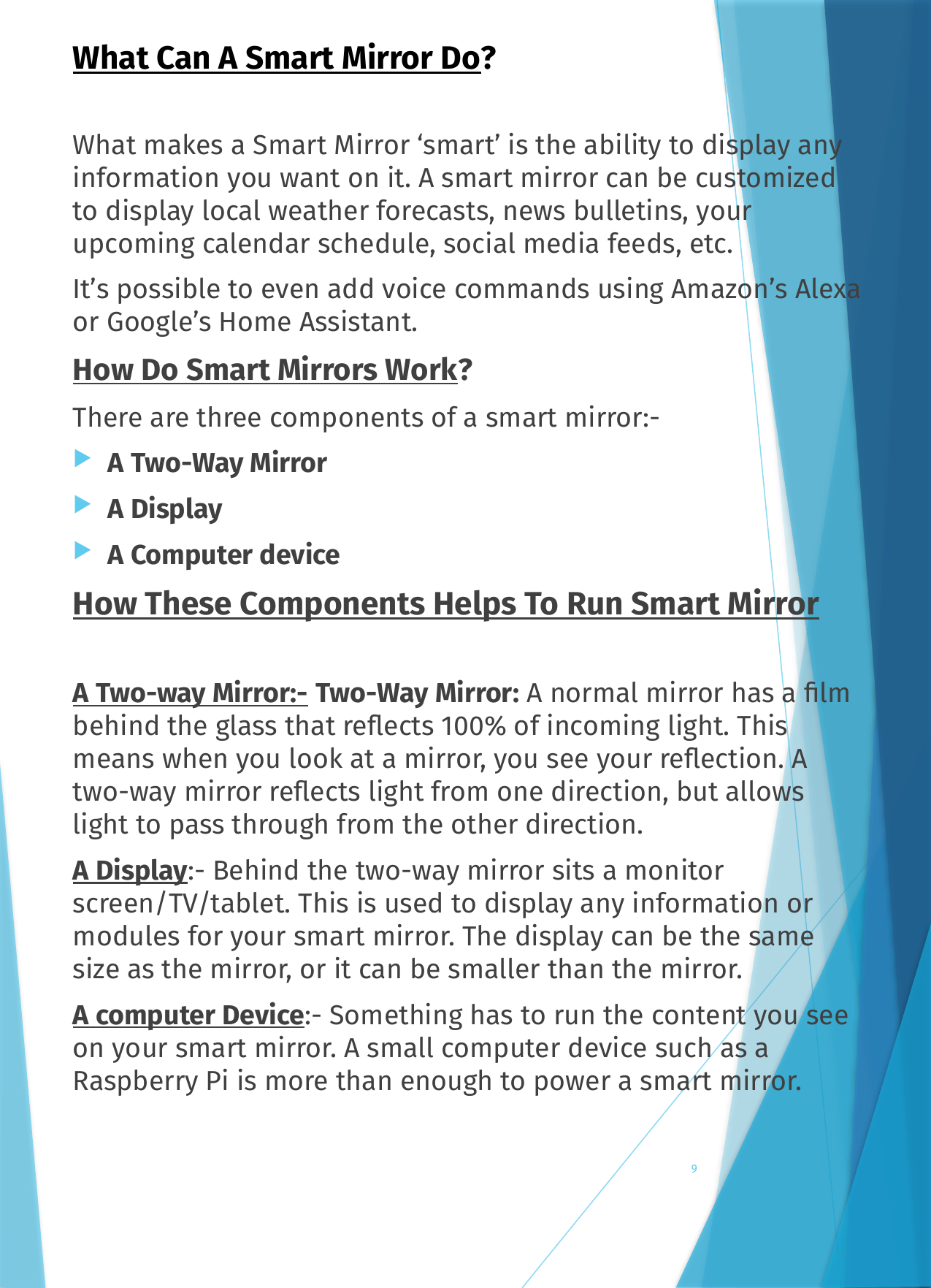

# What Can A Smart Mirror Do?
What makes a Smart Mirror ‘smart’ is the ability to display any information you want on it. A smart mirror can be customized to display local weather forecasts, news bulletins, your upcoming calendar schedule, social media feeds, etc.
It’s possible to even add voice commands using Amazon’s Alexa or Google’s Home Assistant.
How Do Smart Mirrors Work?
There are three components of a smart mirror:-
A Two-Way Mirror
A Display
A Computer device
How These Components Helps To Run Smart Mirror

A Two-way Mirror:- Two-Way Mirror: A normal mirror has a film behind the glass that reflects 100% of incoming light. This means when you look at a mirror, you see your reflection. A two-way mirror reflects light from one direction, but allows light to pass through from the other direction.
A Display:- Behind the two-way mirror sits a monitor screen/TV/tablet. This is used to display any information or modules for your smart mirror. The display can be the same size as the mirror, or it can be smaller than the mirror.
A computer Device:- Something has to run the content you see on your smart mirror. A small computer device such as a Raspberry Pi is more than enough to power a smart mirror.

9